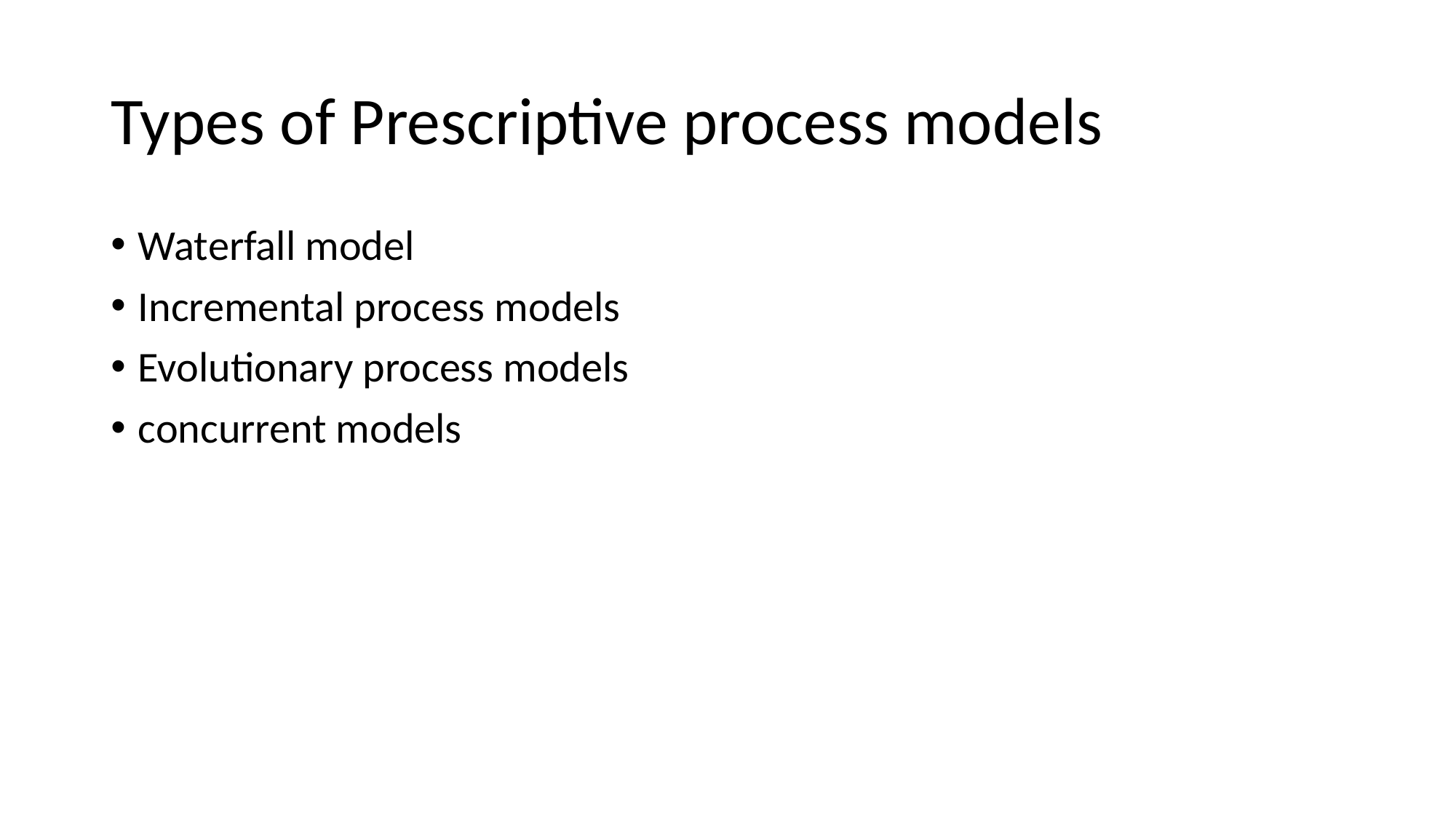

# Types of Prescriptive process models
Waterfall model
Incremental process models
Evolutionary process models
concurrent models